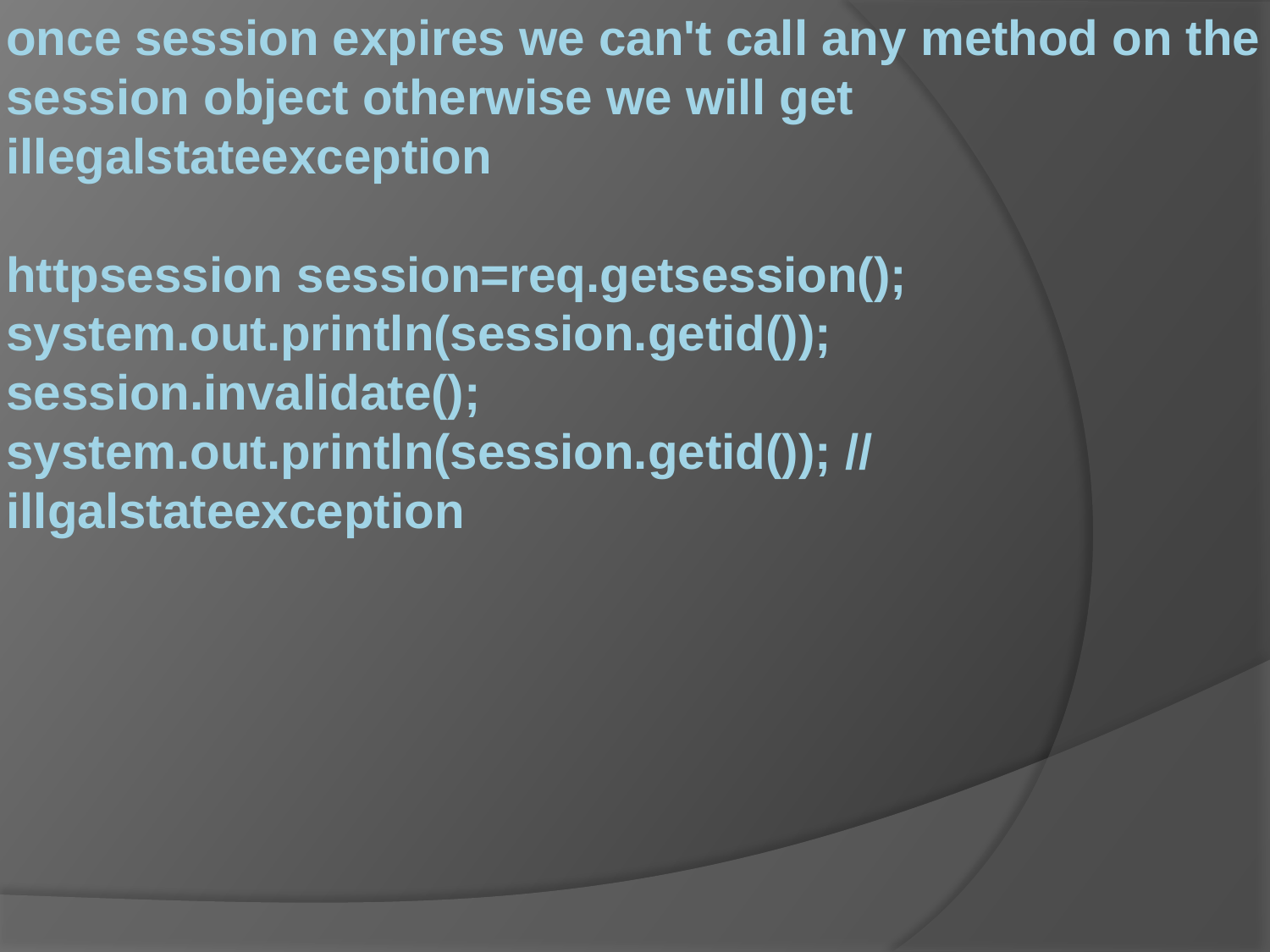

# once session expires we can't call any method on the session object otherwise we will get illegalstateexception httpsession session=req.getsession(); system.out.println(session.getid()); session.invalidate(); system.out.println(session.getid()); // illgalstateexception